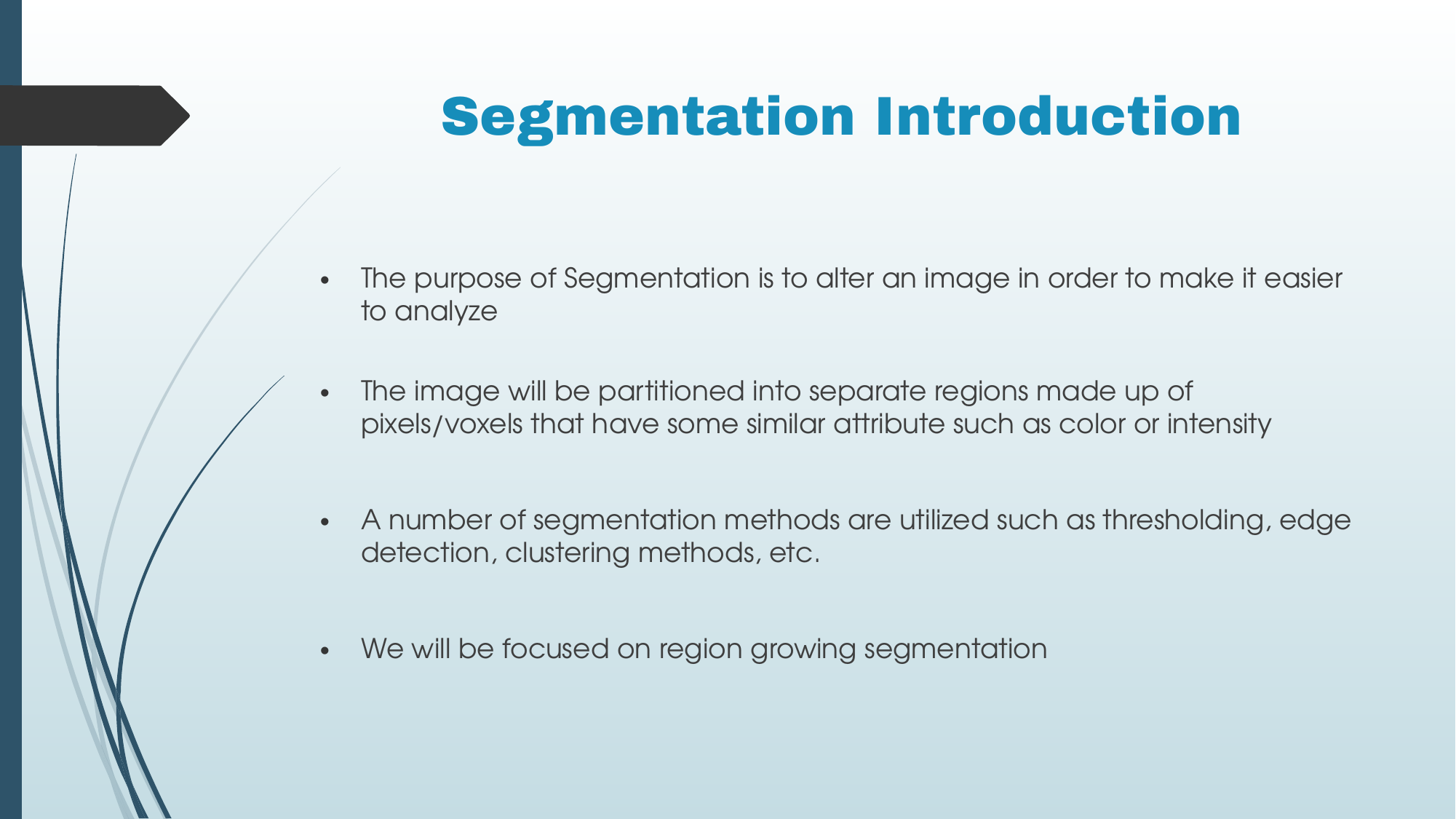

# Segmentation Introduction
The purpose of Segmentation is to alter an image in order to make it easier to analyze

The image will be partitioned into separate regions made up of pixels/voxels that have some similar attribute such as color or intensity

A number of segmentation methods are utilized such as thresholding, edge detection, clustering methods, etc.

We will be focused on region growing segmentation